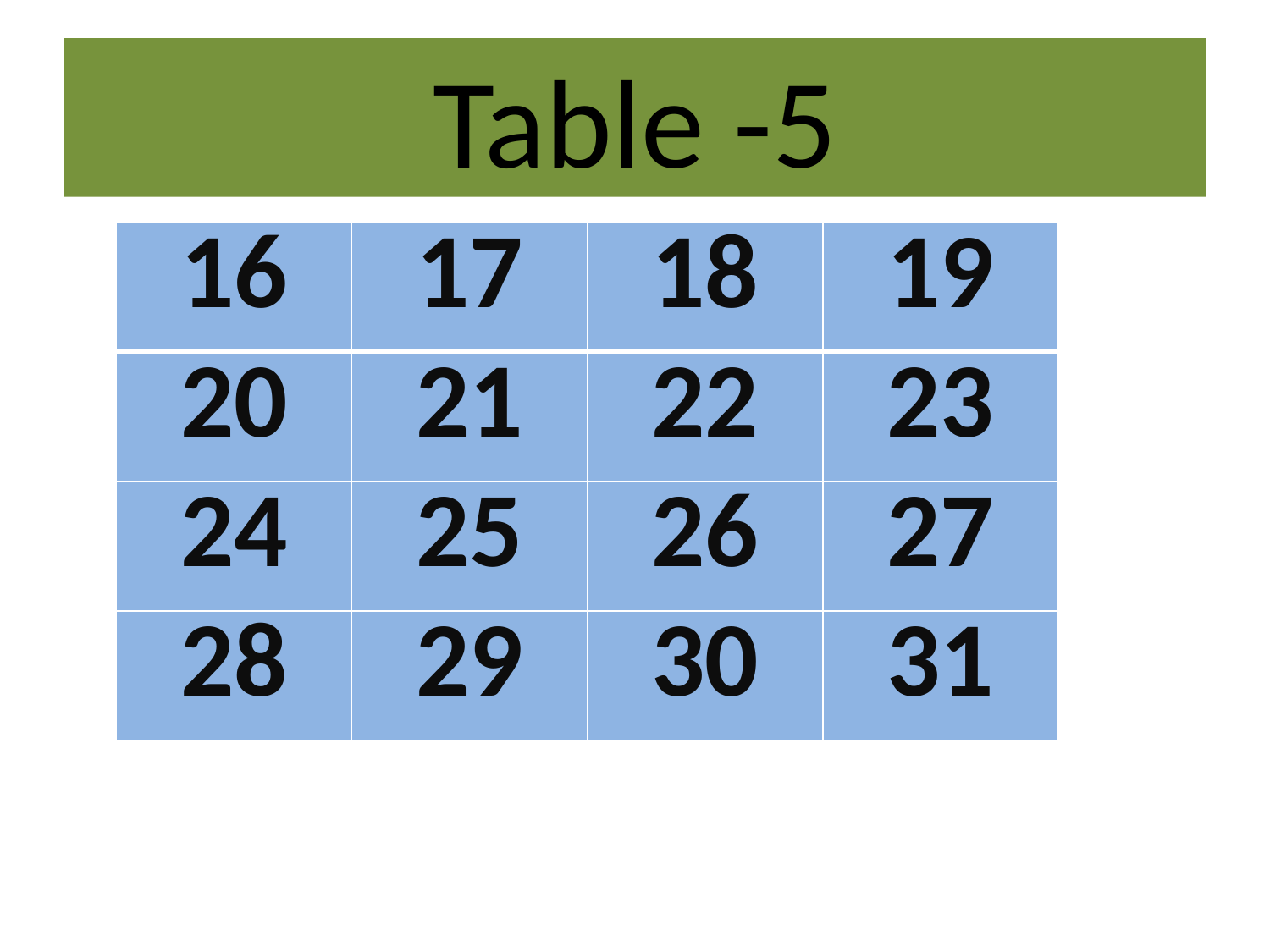

# Table -5
| 16 | 17 | 18 | 19 |
| --- | --- | --- | --- |
| 20 | 21 | 22 | 23 |
| 24 | 25 | 26 | 27 |
| 28 | 29 | 30 | 31 |